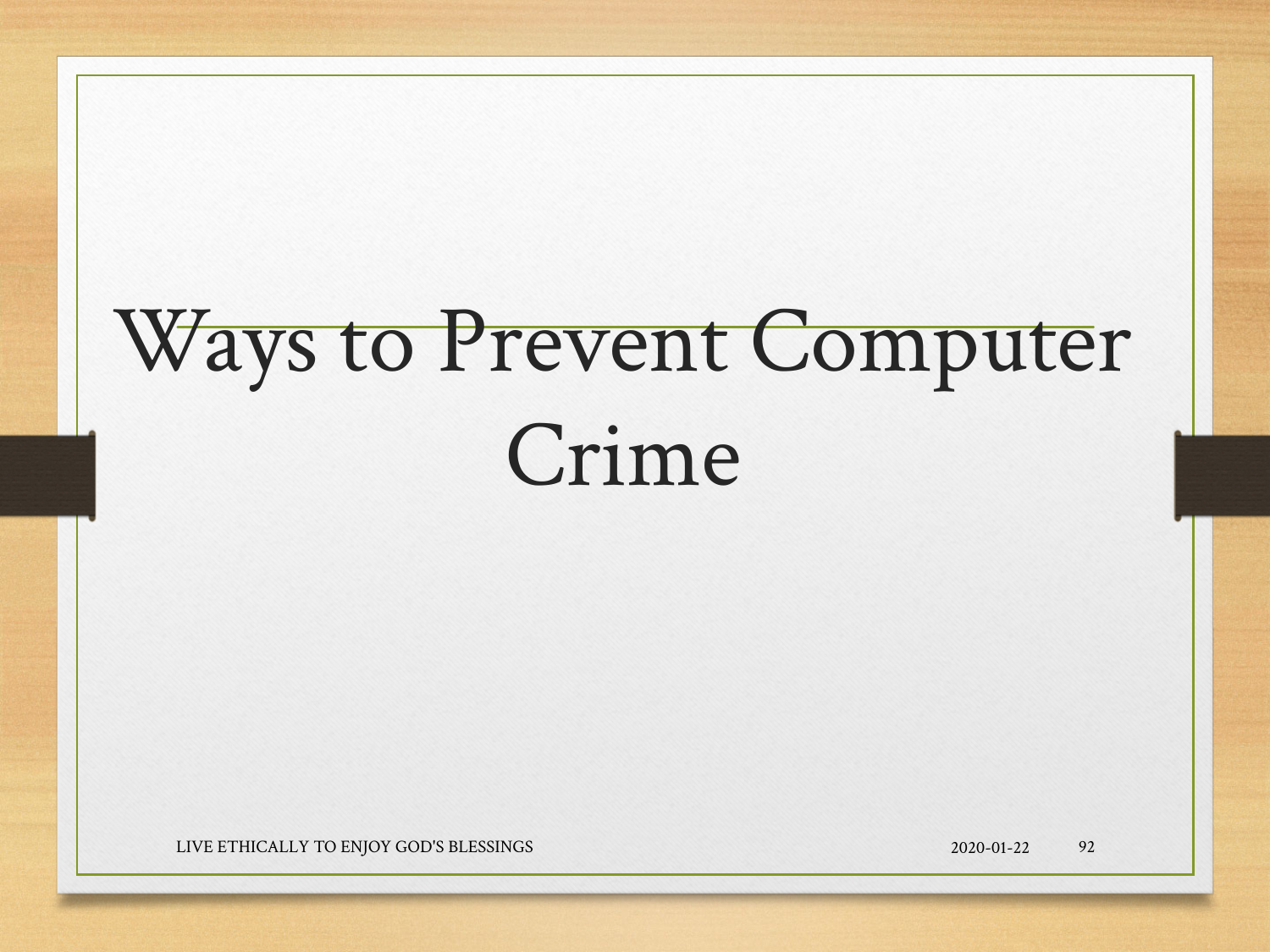

# Ways to Prevent Computer Crime
LIVE ETHICALLY TO ENJOY GOD'S BLESSINGS
2020-01-22
92